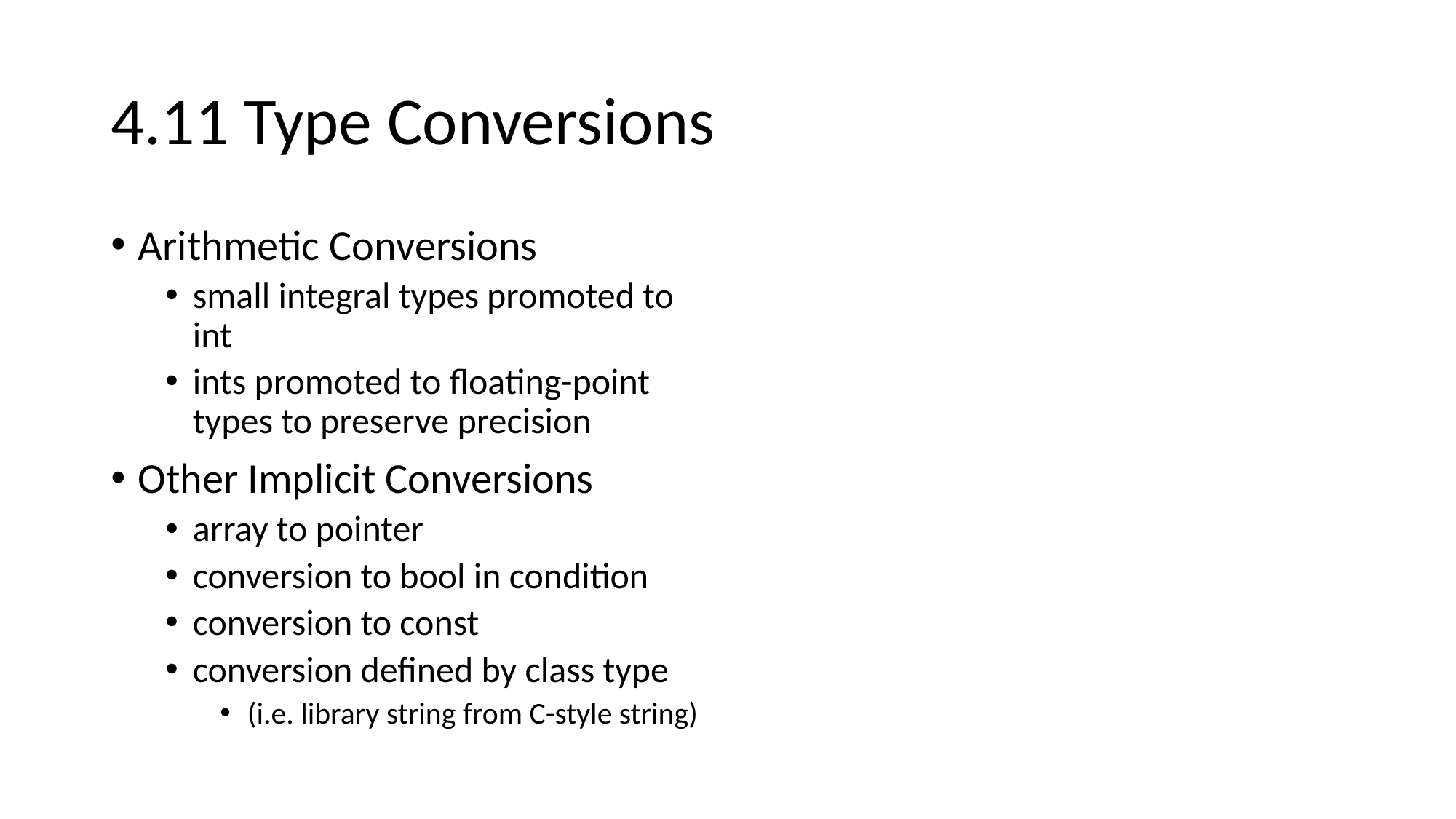

# 4.11 Type Conversions
Arithmetic Conversions
small integral types promoted to int
ints promoted to floating-point types to preserve precision
Other Implicit Conversions
array to pointer
conversion to bool in condition
conversion to const
conversion defined by class type
(i.e. library string from C-style string)